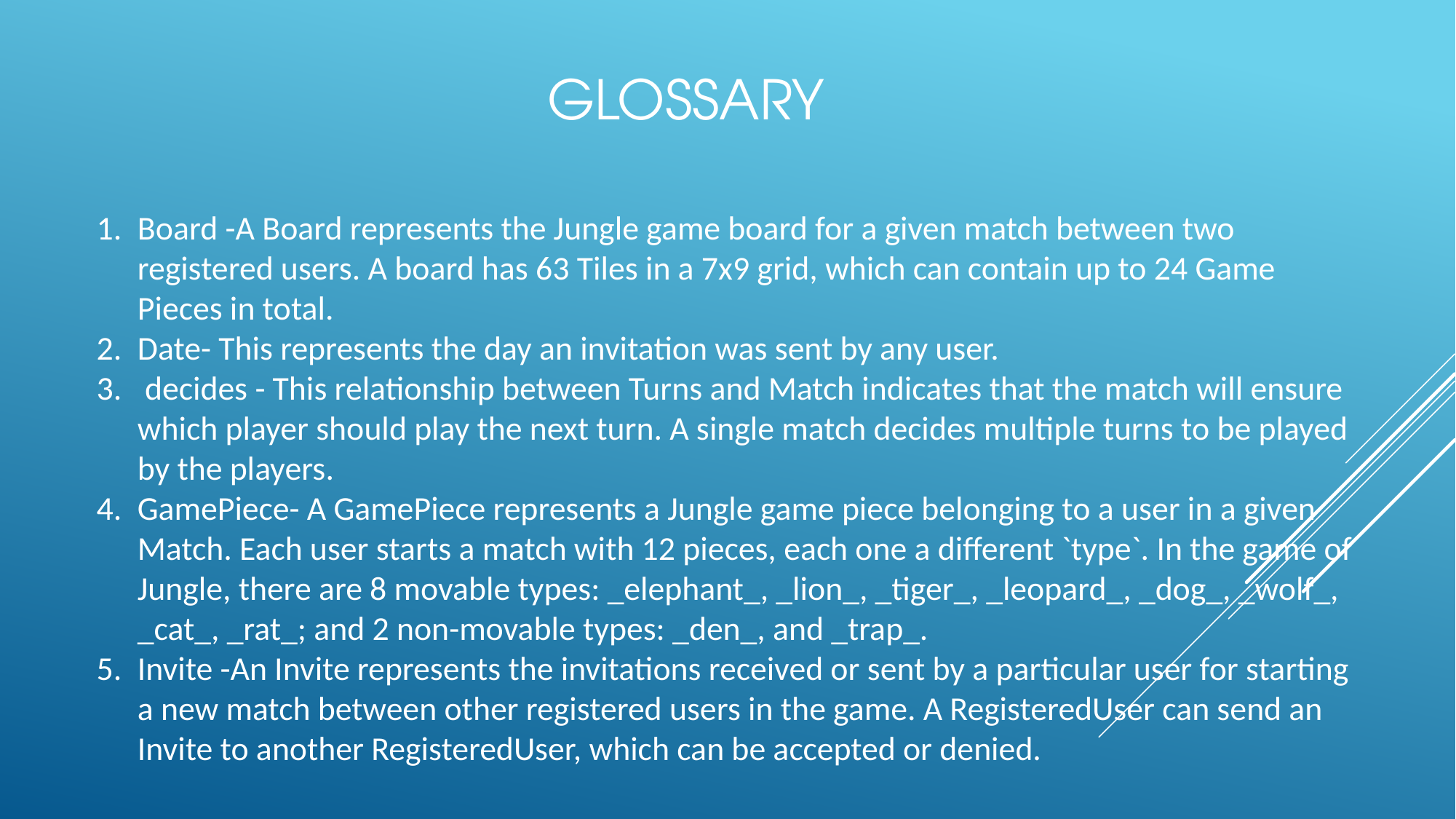

# Glossary
Board -A Board represents the Jungle game board for a given match between two registered users. A board has 63 Tiles in a 7x9 grid, which can contain up to 24 Game Pieces in total.
Date- This represents the day an invitation was sent by any user.
 decides - This relationship between Turns and Match indicates that the match will ensure which player should play the next turn. A single match decides multiple turns to be played by the players.
GamePiece- A GamePiece represents a Jungle game piece belonging to a user in a given Match. Each user starts a match with 12 pieces, each one a different `type`. In the game of Jungle, there are 8 movable types: _elephant_, _lion_, _tiger_, _leopard_, _dog_, _wolf_, _cat_, _rat_; and 2 non-movable types: _den_, and _trap_.
Invite -An Invite represents the invitations received or sent by a particular user for starting a new match between other registered users in the game. A RegisteredUser can send an Invite to another RegisteredUser, which can be accepted or denied.